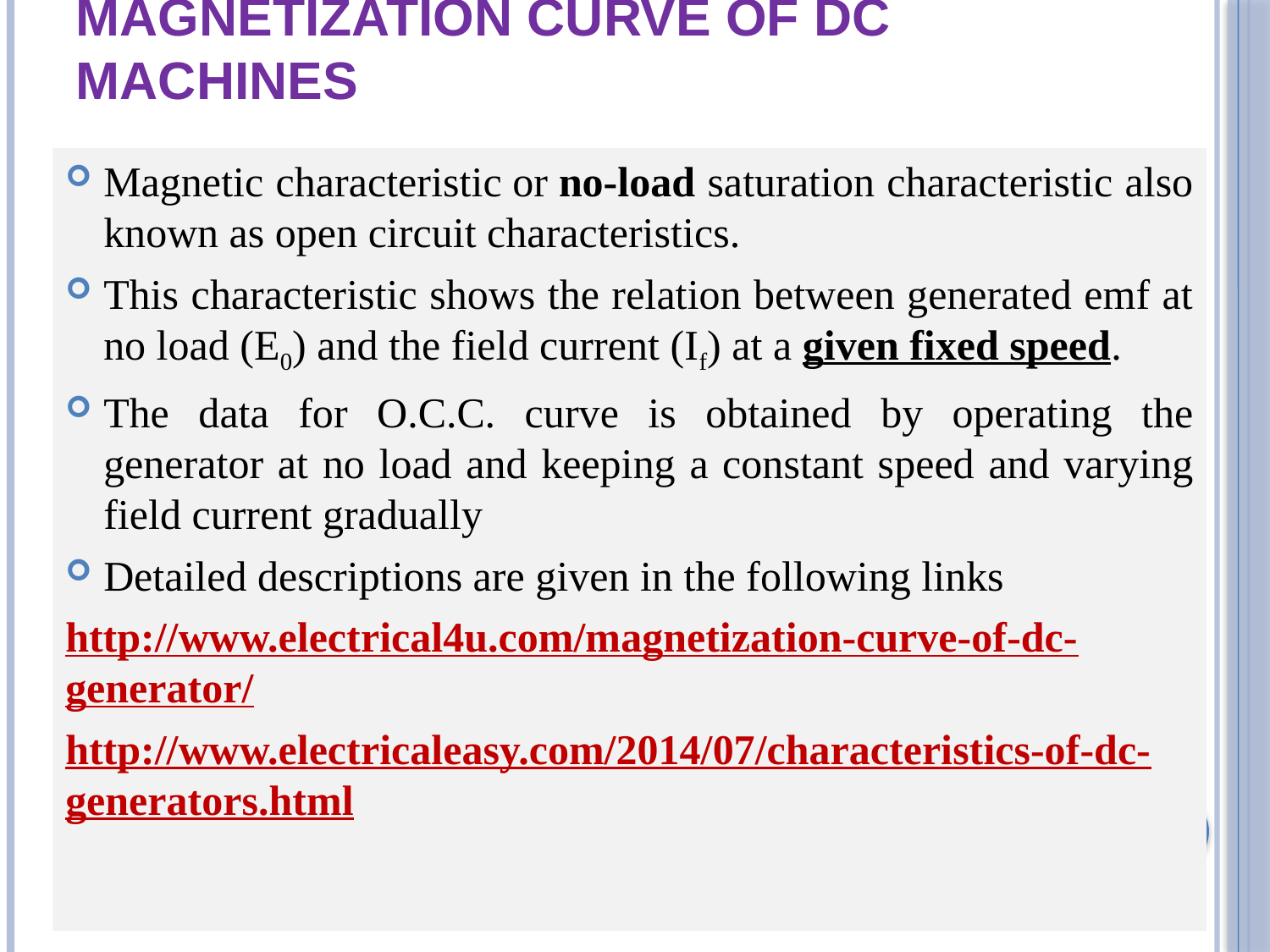

# Magnetization curve of dc machines
Magnetic characteristic or no-load saturation characteristic also known as open circuit characteristics.
This characteristic shows the relation between generated emf at no load (E0) and the field current (If) at a given fixed speed.
The data for O.C.C. curve is obtained by operating the generator at no load and keeping a constant speed and varying field current gradually
Detailed descriptions are given in the following links
http://www.electrical4u.com/magnetization-curve-of-dc-generator/
http://www.electricaleasy.com/2014/07/characteristics-of-dc-generators.html